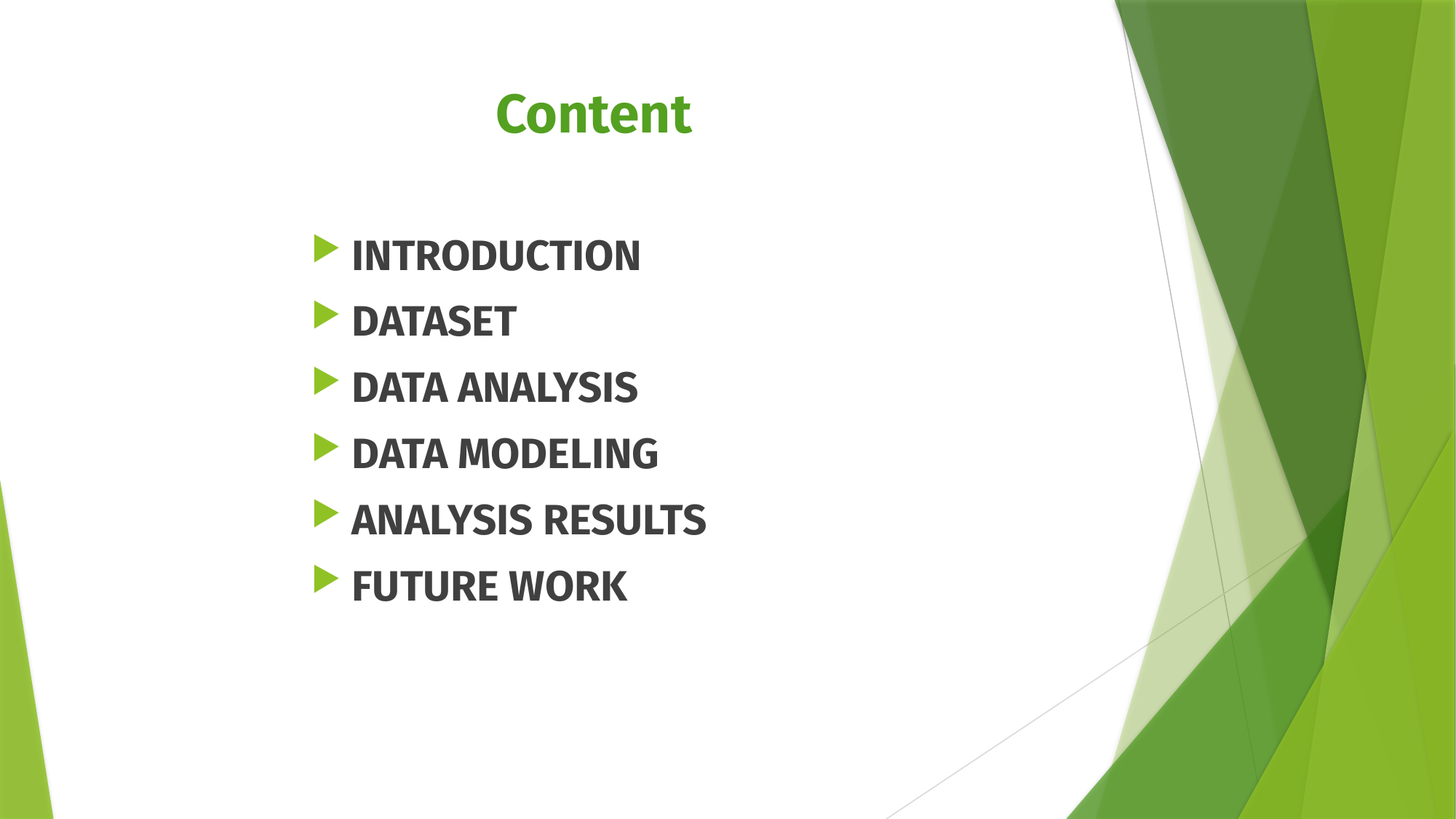

# Content
Introduction
Dataset
Data Analysis
Data Modeling
Analysis Results
Future Work